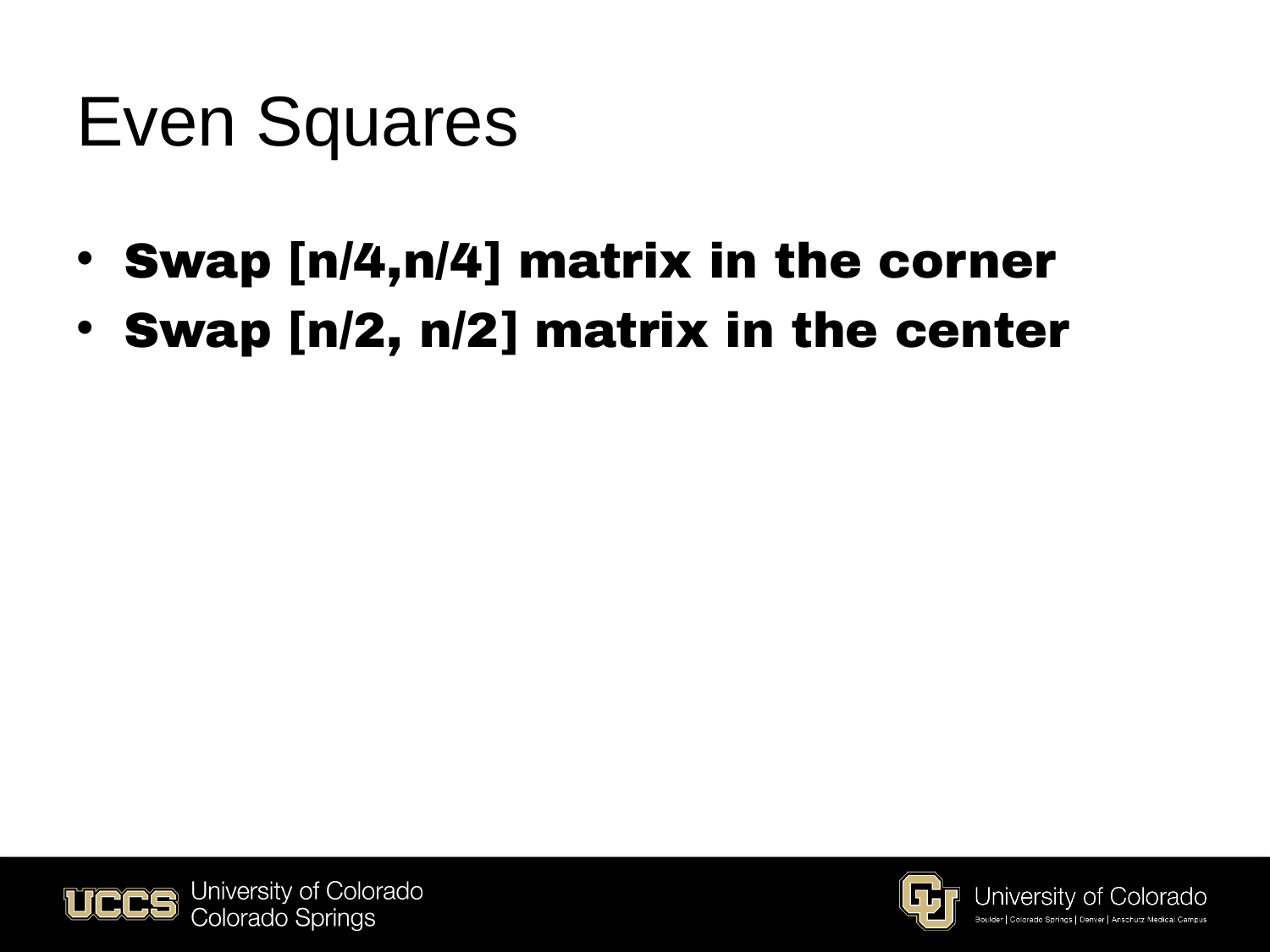

# Even Squares
Swap [n/4,n/4] matrix in the corner
Swap [n/2, n/2] matrix in the center